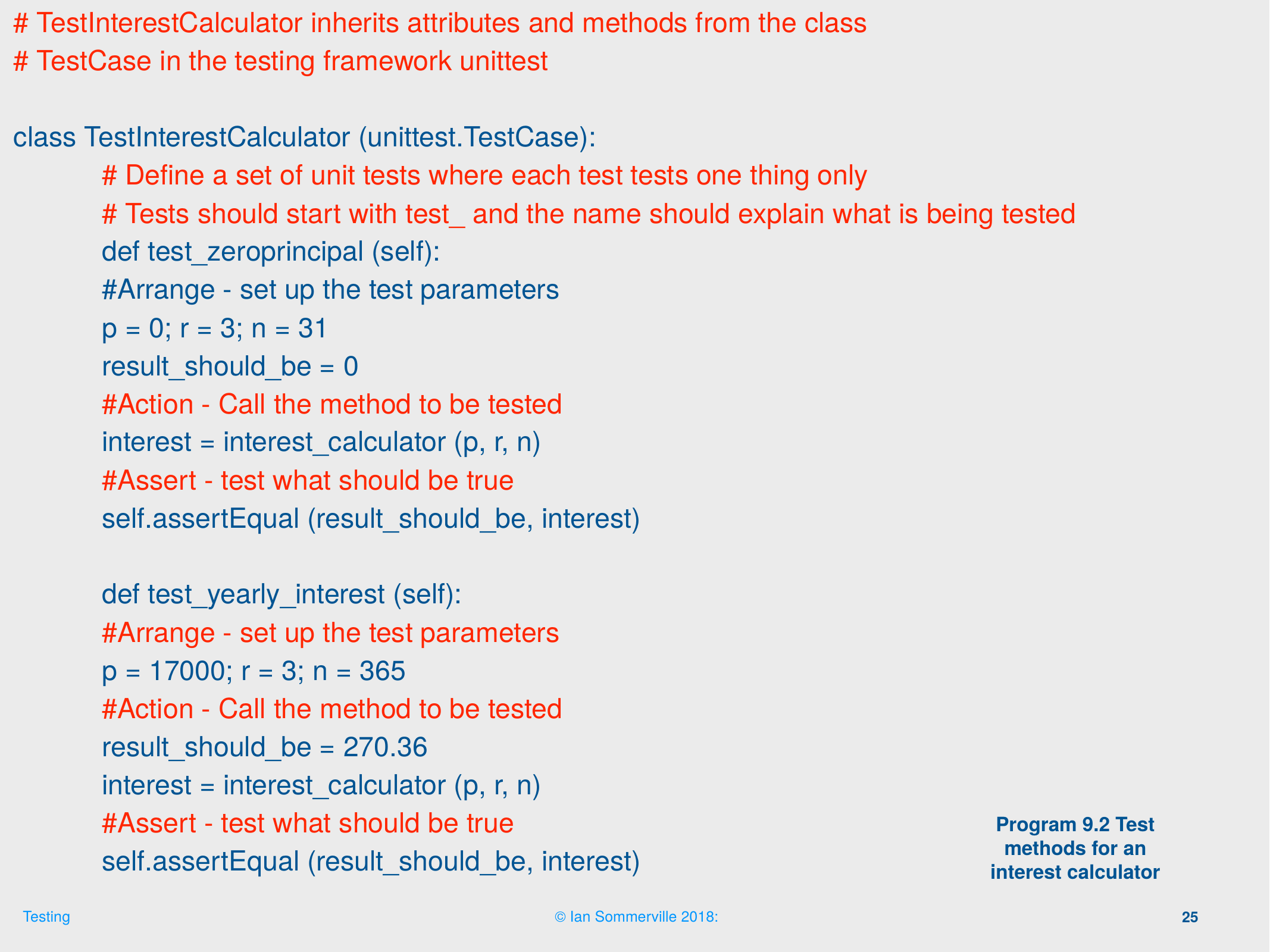

# TestInterestCalculator inherits attributes and methods from the class
# TestCase in the testing framework unittest

class TestInterestCalculator (unittest.TestCase):
	# Define a set of unit tests where each test tests one thing only
	# Tests should start with test_ and the name should explain what is being tested
	def test_zeroprincipal (self):
		#Arrange - set up the test parameters
		p = 0; r = 3; n = 31
		result_should_be = 0
		#Action - Call the method to be tested
		interest = interest_calculator (p, r, n)
		#Assert - test what should be true
		self.assertEqual (result_should_be, interest)

	def test_yearly_interest (self):
		#Arrange - set up the test parameters
		p = 17000; r = 3; n = 365
		#Action - Call the method to be tested
		result_should_be = 270.36
		interest = interest_calculator (p, r, n)
		#Assert - test what should be true
		self.assertEqual (result_should_be, interest)
# Program 9.2 Test methods for an interest calculator
25